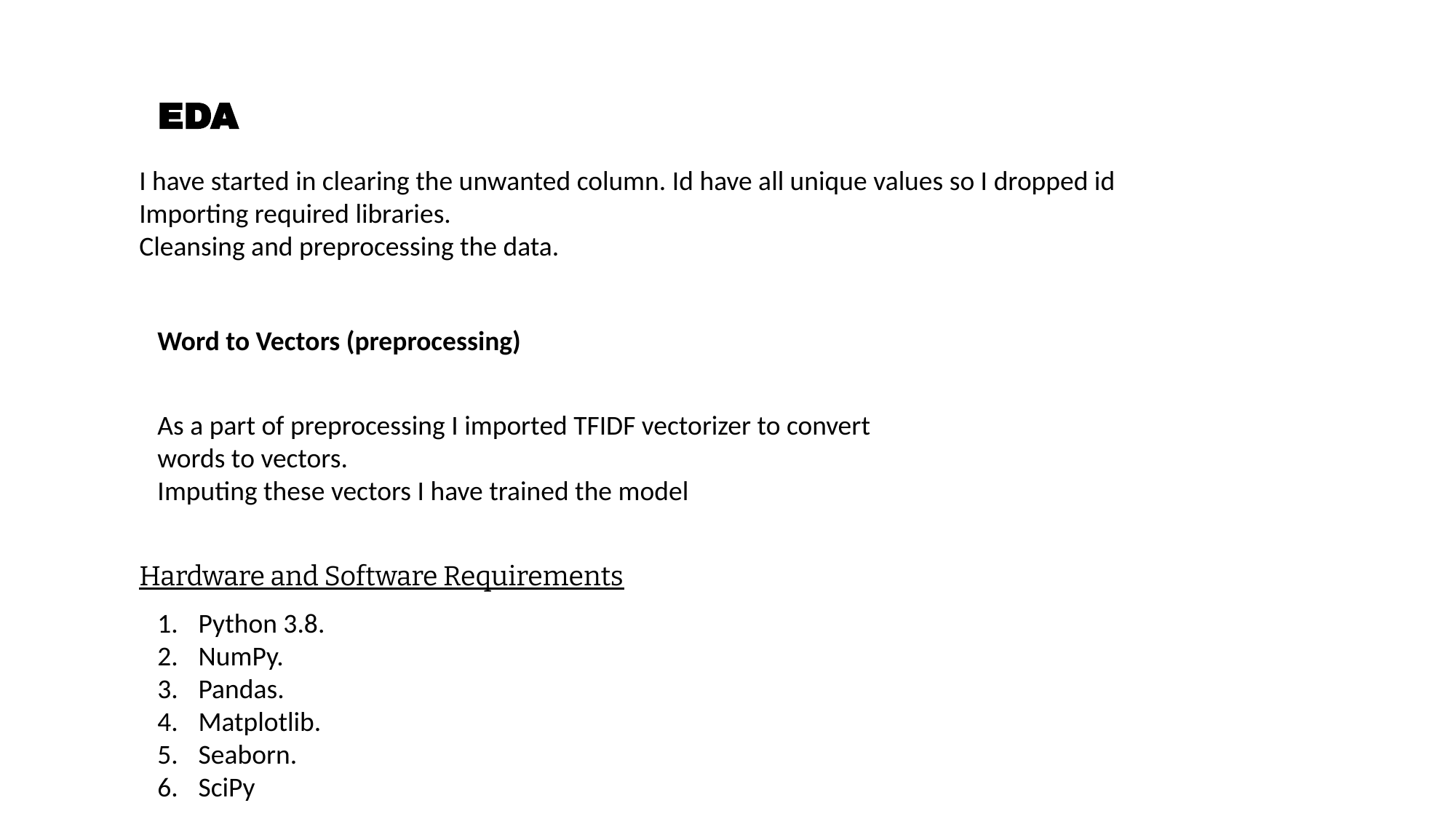

EDA
I have started in clearing the unwanted column. Id have all unique values so I dropped id
Importing required libraries.
Cleansing and preprocessing the data.
Word to Vectors (preprocessing)
As a part of preprocessing I imported TFIDF vectorizer to convert words to vectors.
Imputing these vectors I have trained the model
Hardware and Software Requirements
Python 3.8.
NumPy.
Pandas.
Matplotlib.
Seaborn.
SciPy